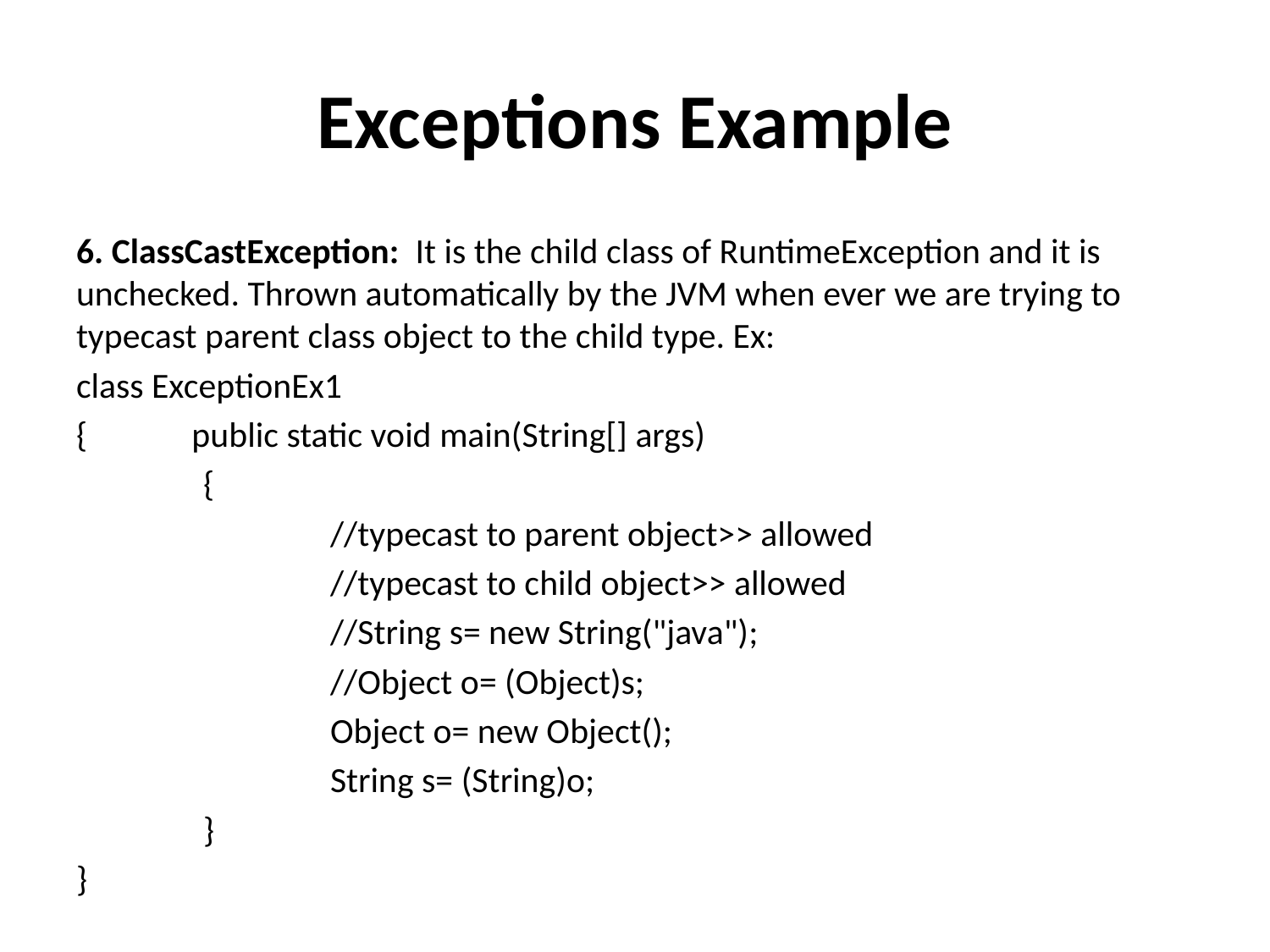

# Exceptions Example
6. ClassCastException:  It is the child class of RuntimeException and it is unchecked. Thrown automatically by the JVM when ever we are trying to typecast parent class object to the child type. Ex:
class ExceptionEx1
{             public static void main(String[] args)
	{
		//typecast to parent object>> allowed
		//typecast to child object>> allowed
		//String s= new String("java");
		//Object o= (Object)s;
		Object o= new Object();
		String s= (String)o;
	}
}